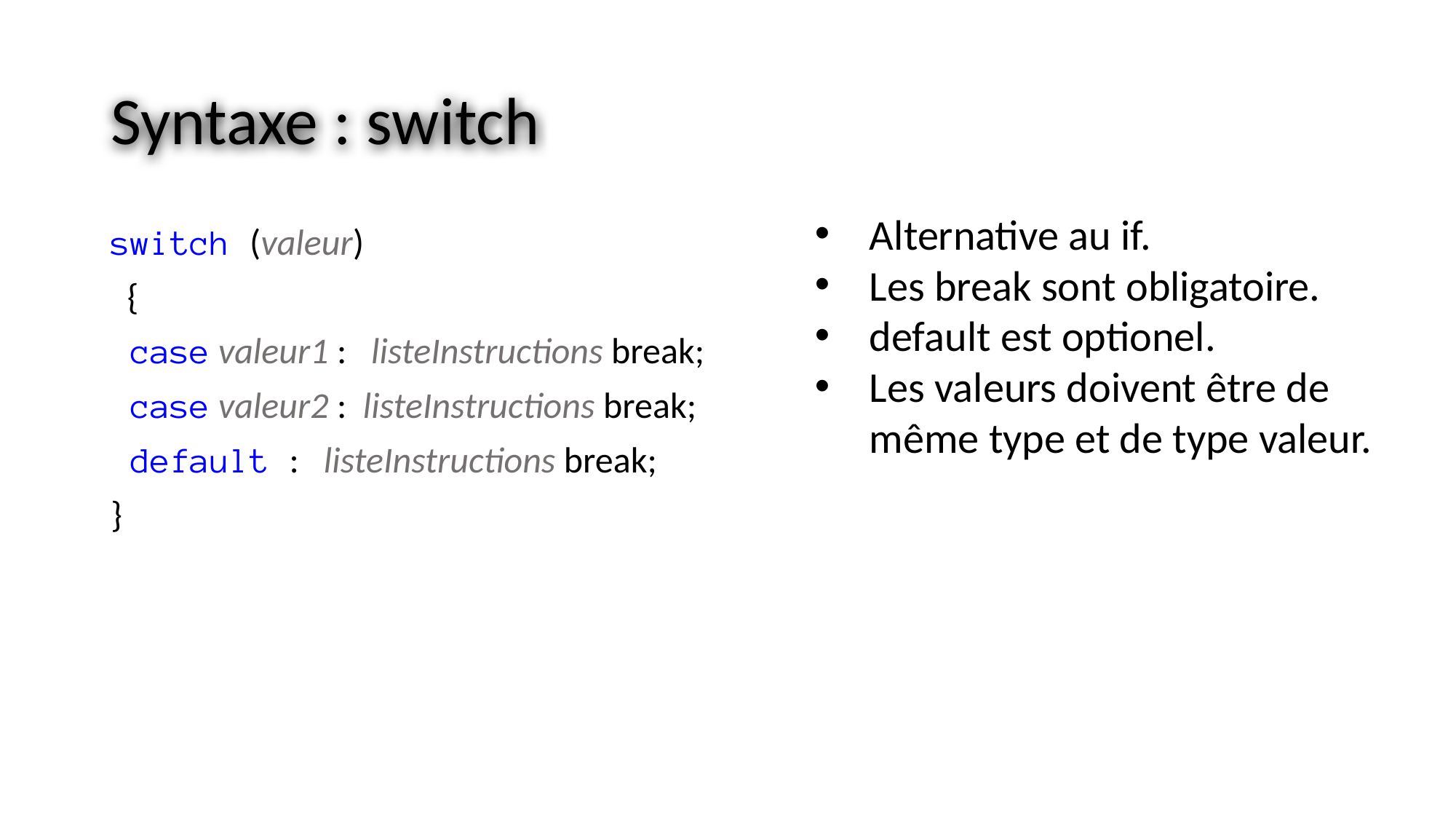

# Syntaxe : switch
Alternative au if.
Les break sont obligatoire.
default est optionel.
Les valeurs doivent être de même type et de type valeur.
switch (valeur)
  {
 case valeur1 :   listeInstructions break;
 case valeur2 :  listeInstructions break;
 default :   listeInstructions break;
}